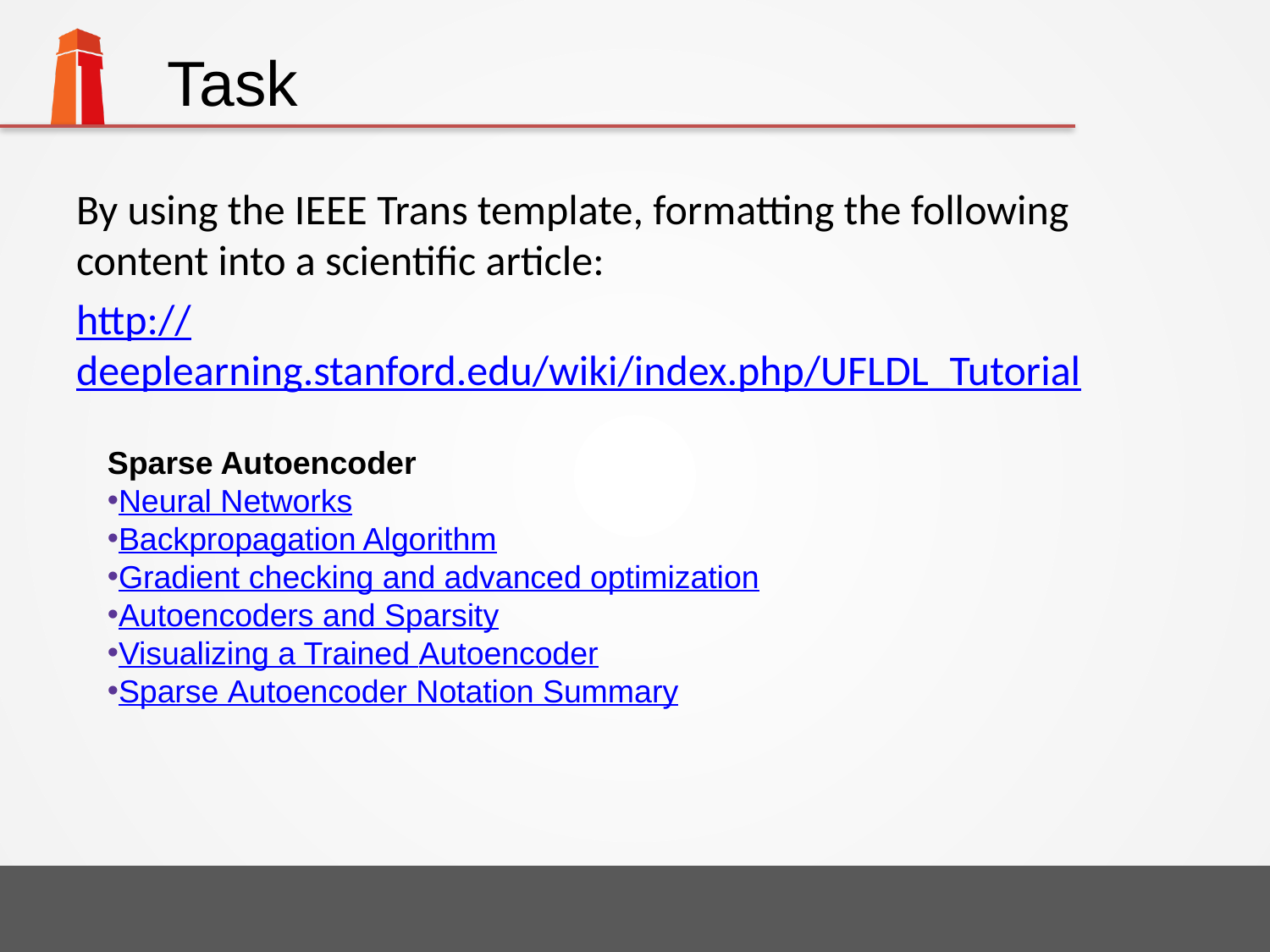

# Task
By using the IEEE Trans template, formatting the following content into a scientific article:
http://deeplearning.stanford.edu/wiki/index.php/UFLDL_Tutorial

Sparse Autoencoder
Neural Networks
Backpropagation Algorithm
Gradient checking and advanced optimization
Autoencoders and Sparsity
Visualizing a Trained Autoencoder
Sparse Autoencoder Notation Summary